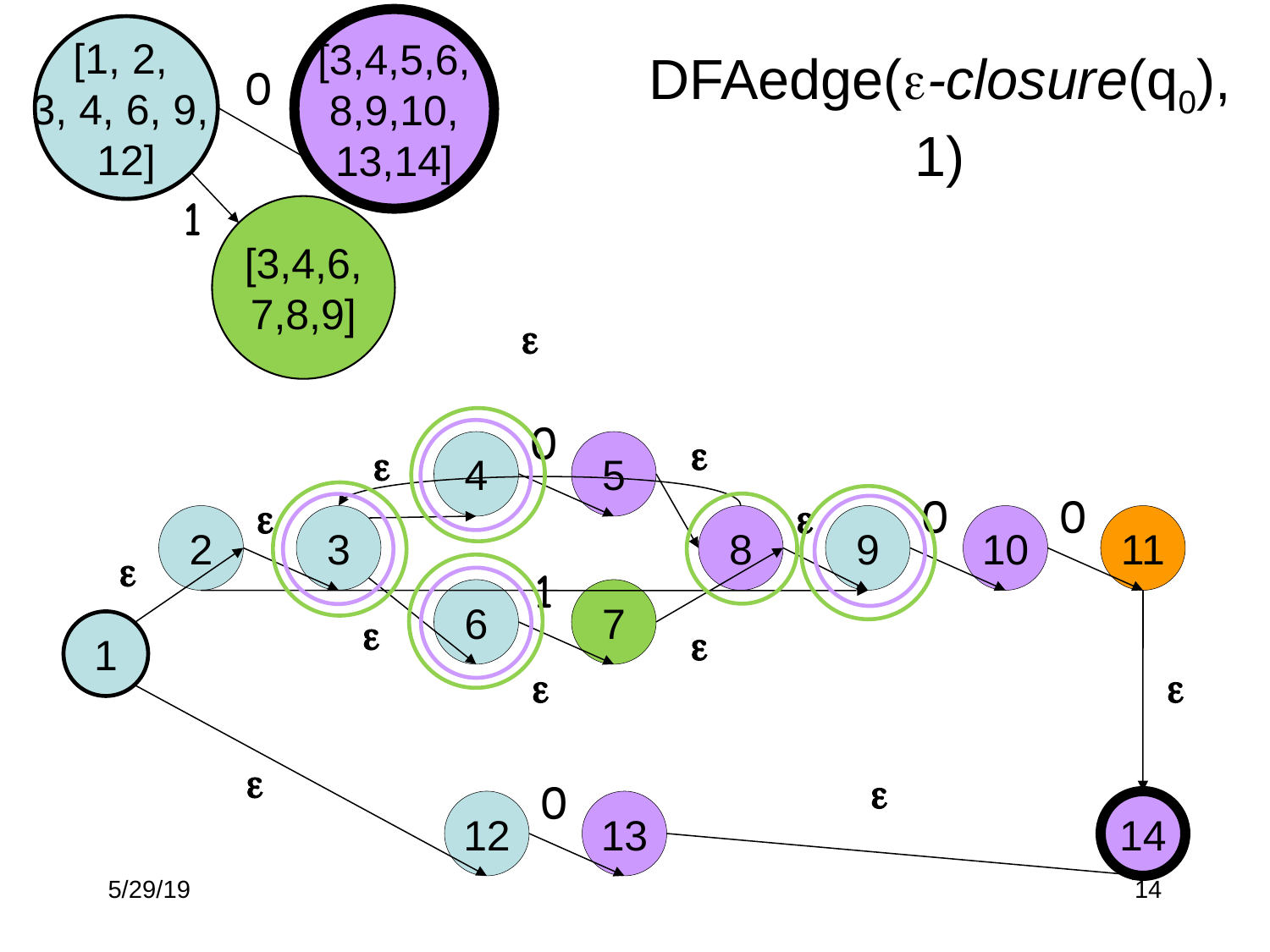

[3,4,5,6,
8,9,10,
13,14]
[1, 2,
3, 4, 6, 9,
12]
DFAedge(ε-closure(q0), 1)
0
1
[3,4,6,
7,8,9]
ε
0
ε
ε
4
5
ε
ε
0
0
2
3
8
9
10
11
ε
1
6
7
ε
1
ε
ε
ε
ε
ε
0
12
13
14

5/29/19
14